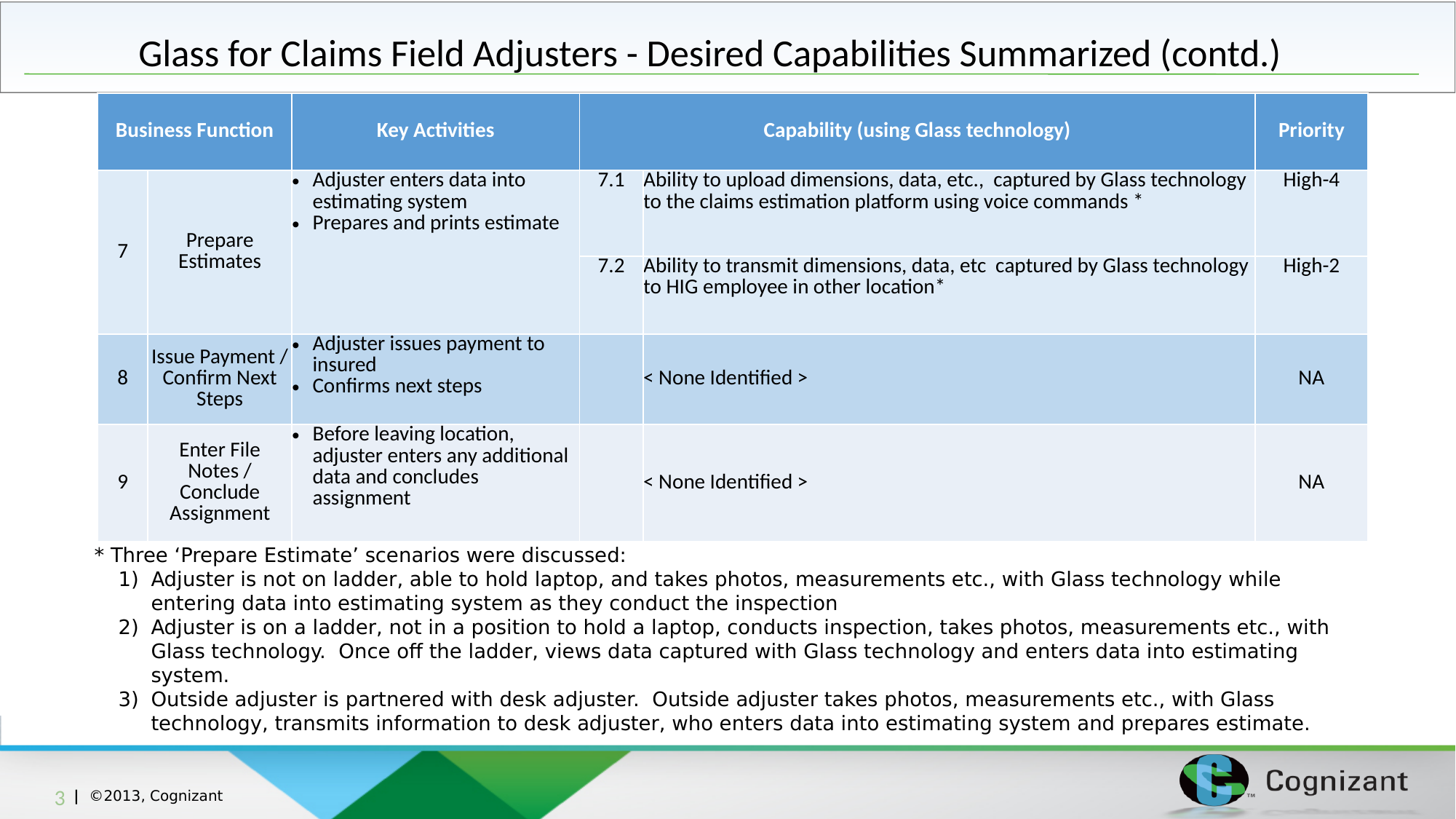

# Glass for Claims Field Adjusters - Desired Capabilities Summarized (contd.)
| Business Function |  | Key Activities | Capability (using Glass technology) |  | Priority |
| --- | --- | --- | --- | --- | --- |
| 7 | Prepare Estimates | Adjuster enters data into estimating system Prepares and prints estimate | 7.1 | Ability to upload dimensions, data, etc., captured by Glass technology to the claims estimation platform using voice commands \* | High-4 |
|  |  |  | 7.2 | Ability to transmit dimensions, data, etc captured by Glass technology to HIG employee in other location\* | High-2 |
| 8 | Issue Payment / Confirm Next Steps | Adjuster issues payment to insured Confirms next steps |  | < None Identified > | NA |
| 9 | Enter File Notes / Conclude Assignment | Before leaving location, adjuster enters any additional data and concludes assignment |  | < None Identified > | NA |
* Three ‘Prepare Estimate’ scenarios were discussed:
Adjuster is not on ladder, able to hold laptop, and takes photos, measurements etc., with Glass technology while  entering data into estimating system as they conduct the inspection
Adjuster is on a ladder, not in a position to hold a laptop, conducts inspection, takes photos, measurements etc., with Glass technology.  Once off the ladder, views data captured with Glass technology and enters data into estimating system.
Outside adjuster is partnered with desk adjuster.  Outside adjuster takes photos, measurements etc., with Glass technology, transmits information to desk adjuster, who enters data into estimating system and prepares estimate.
3